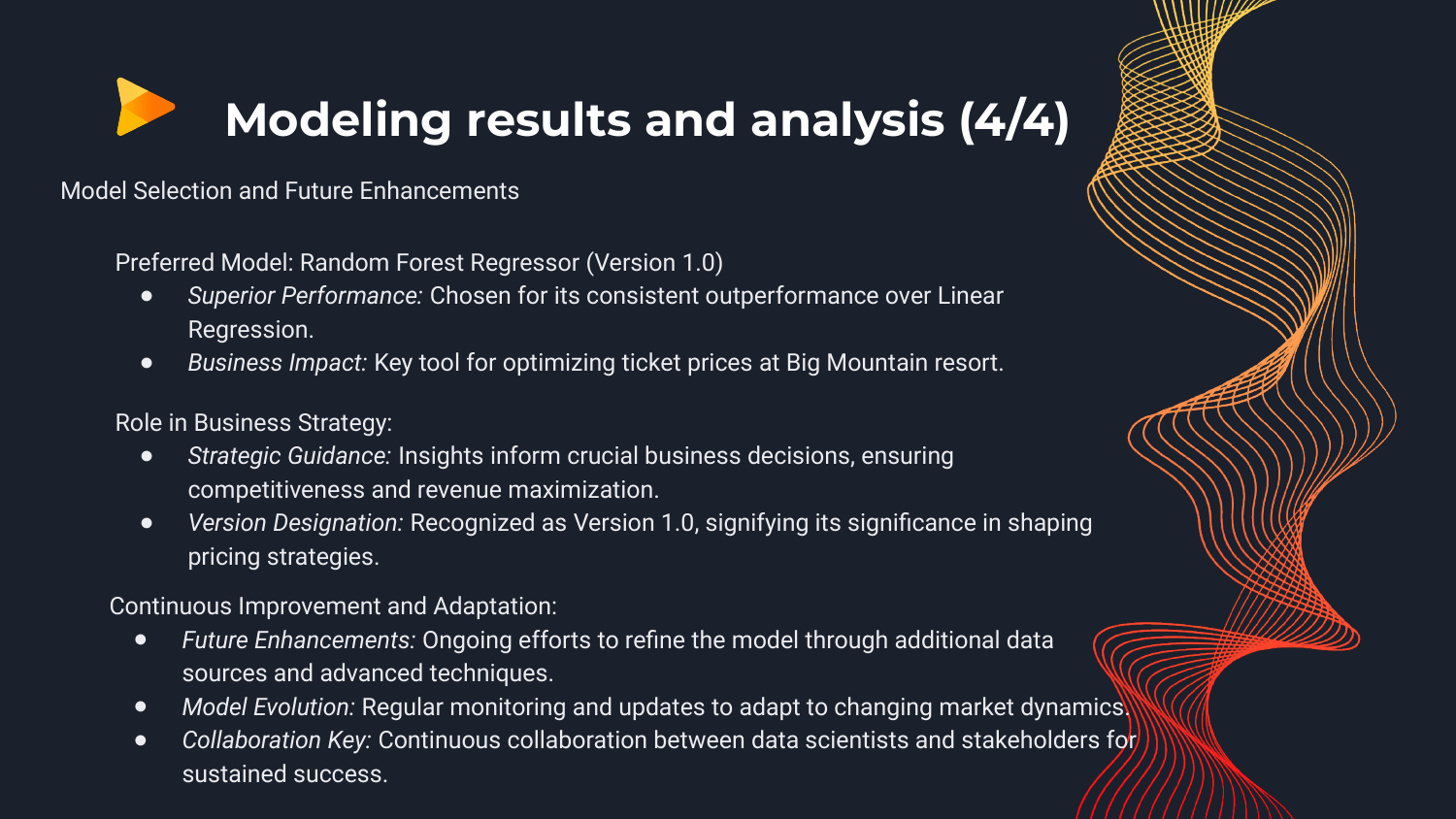

Modeling results and analysis (4/4)
Model Selection and Future Enhancements
Preferred Model: Random Forest Regressor (Version 1.0)
Superior Performance: Chosen for its consistent outperformance over Linear Regression.
Business Impact: Key tool for optimizing ticket prices at Big Mountain resort.
Role in Business Strategy:
Strategic Guidance: Insights inform crucial business decisions, ensuring competitiveness and revenue maximization.
Version Designation: Recognized as Version 1.0, signifying its significance in shaping pricing strategies.
Continuous Improvement and Adaptation:
Future Enhancements: Ongoing efforts to refine the model through additional data sources and advanced techniques.
Model Evolution: Regular monitoring and updates to adapt to changing market dynamics.
Collaboration Key: Continuous collaboration between data scientists and stakeholders for sustained success.